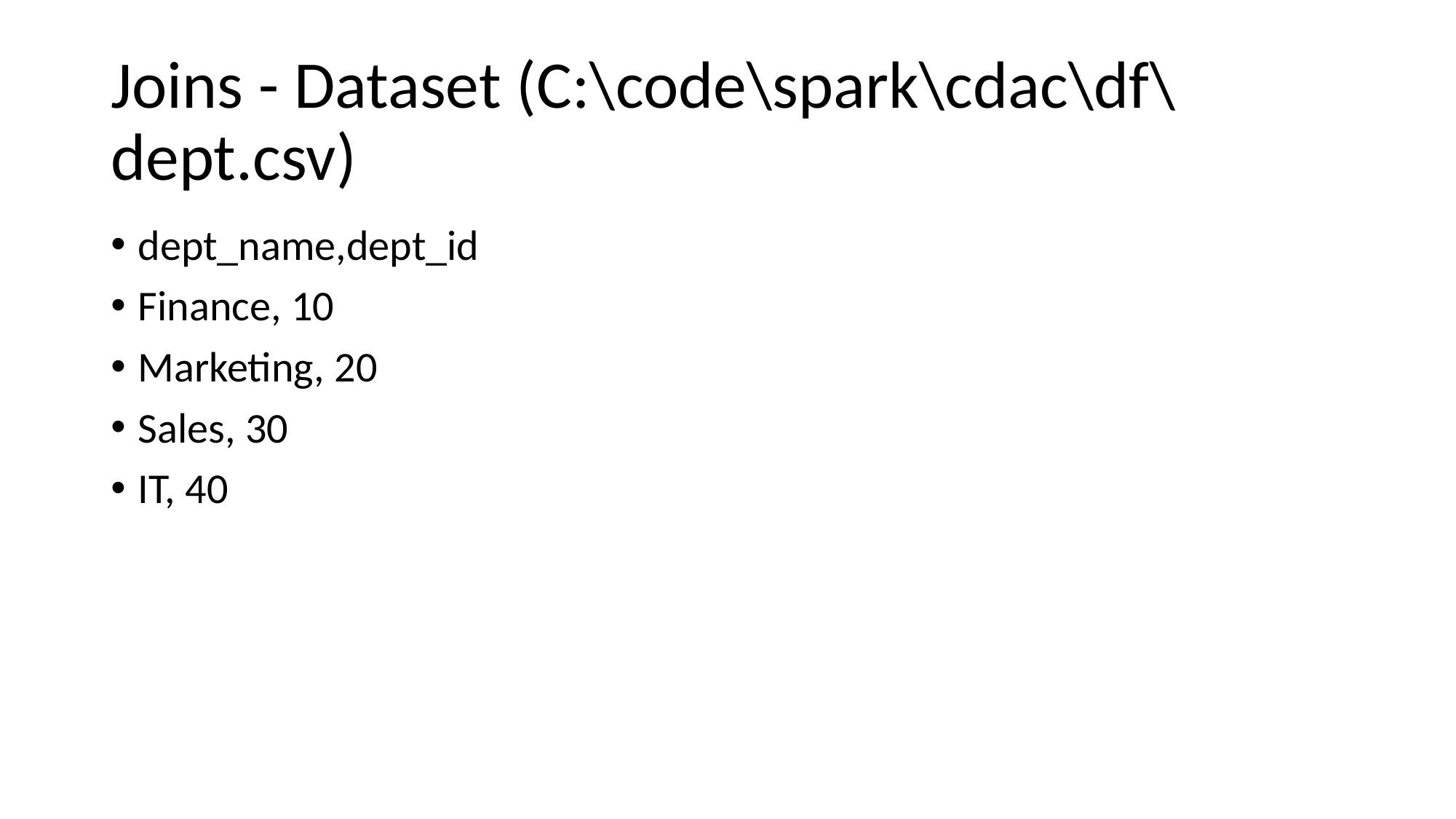

# Joins - Dataset (C:\code\spark\cdac\df\dept.csv)
dept_name,dept_id
Finance, 10
Marketing, 20
Sales, 30
IT, 40